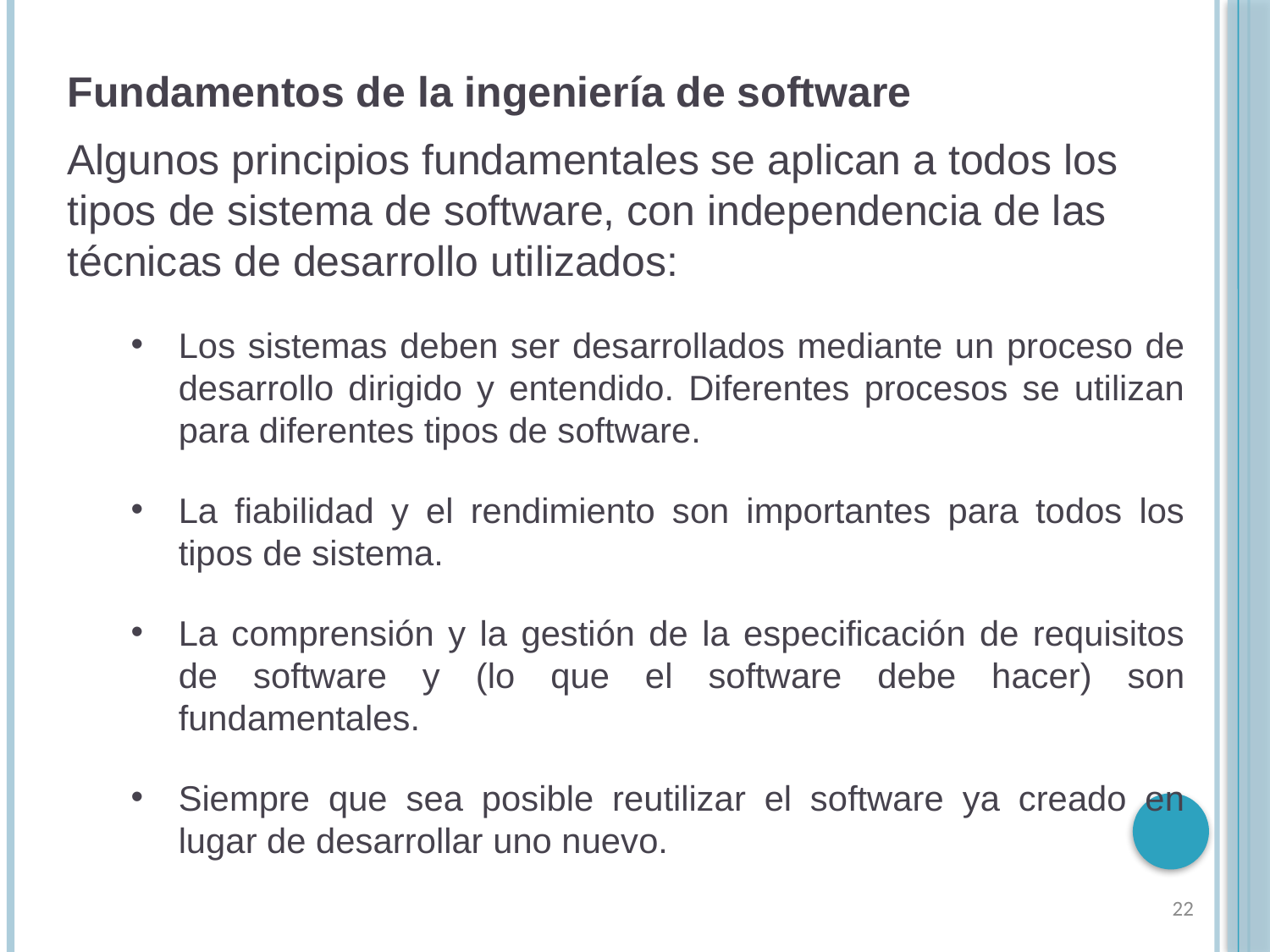

Fundamentos de la ingeniería de software
Algunos principios fundamentales se aplican a todos los tipos de sistema de software, con independencia de las técnicas de desarrollo utilizados:

Los sistemas deben ser desarrollados mediante un proceso de desarrollo dirigido y entendido. Diferentes procesos se utilizan para diferentes tipos de software.

La fiabilidad y el rendimiento son importantes para todos los tipos de sistema.

La comprensión y la gestión de la especificación de requisitos de software y (lo que el software debe hacer) son fundamentales.

Siempre que sea posible reutilizar el software ya creado en lugar de desarrollar uno nuevo.
22